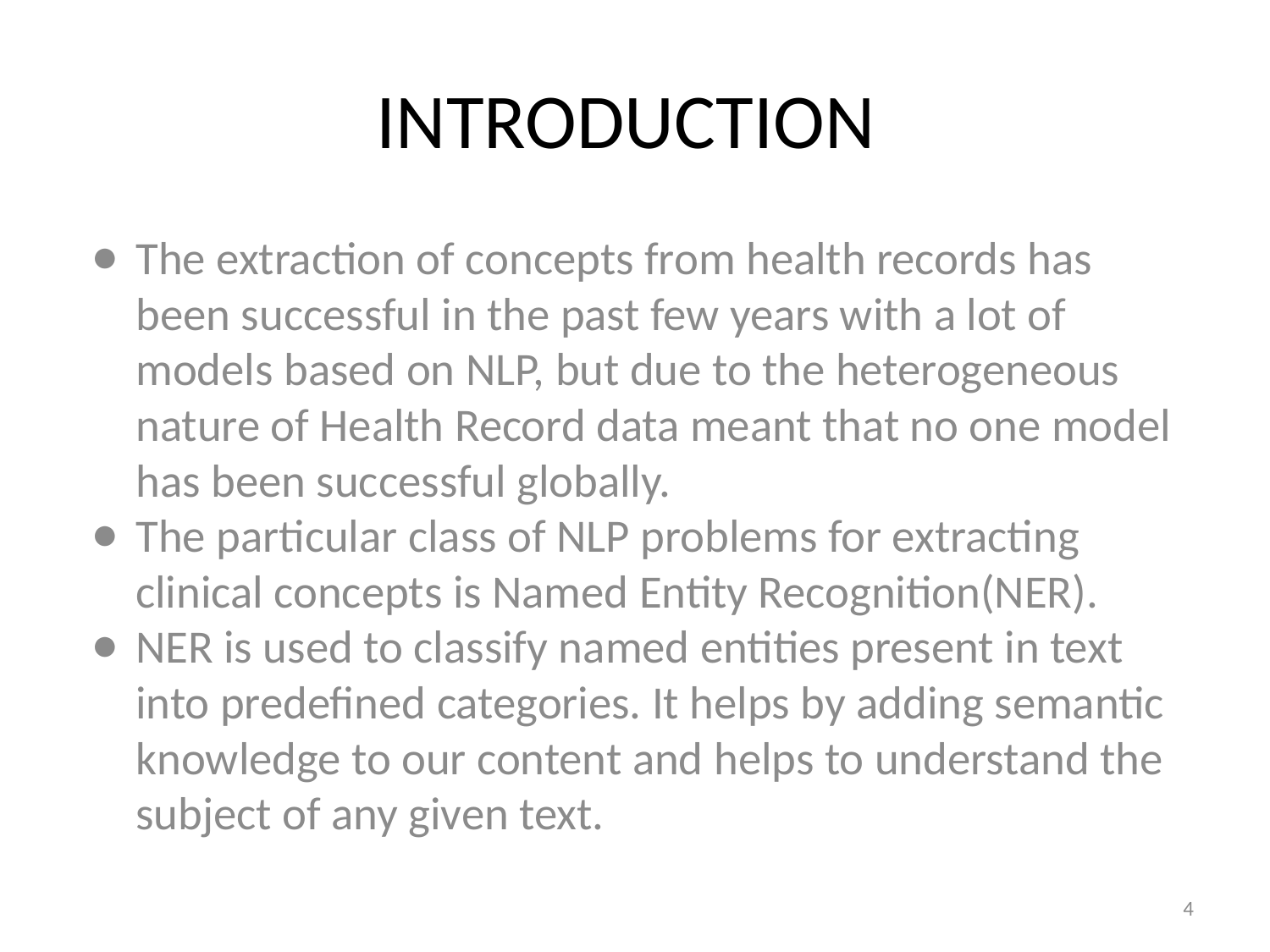

# INTRODUCTION
The extraction of concepts from health records has been successful in the past few years with a lot of models based on NLP, but due to the heterogeneous nature of Health Record data meant that no one model has been successful globally.
The particular class of NLP problems for extracting clinical concepts is Named Entity Recognition(NER).
NER is used to classify named entities present in text into predefined categories. It helps by adding semantic knowledge to our content and helps to understand the subject of any given text.

4